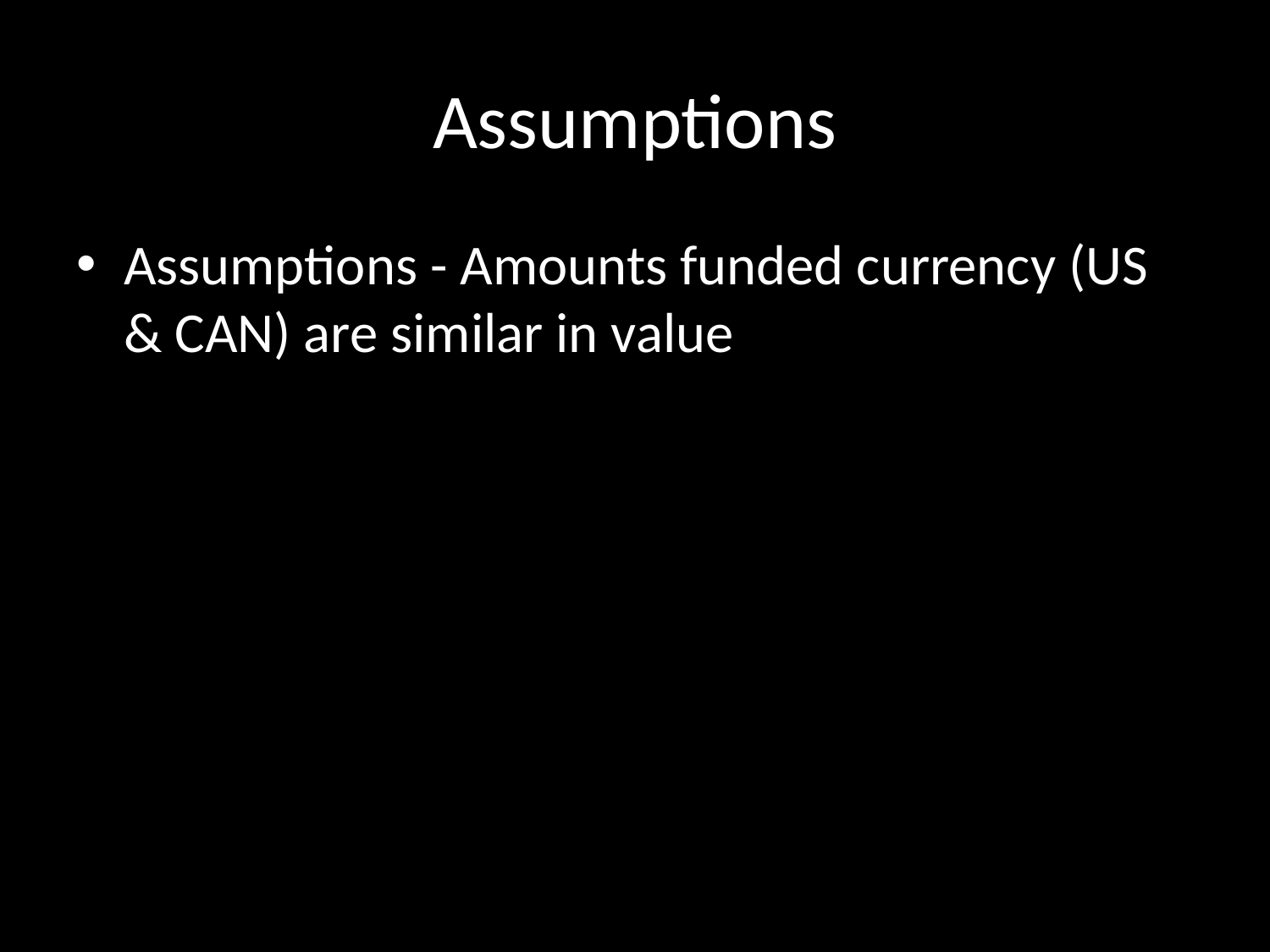

# Assumptions
Assumptions - Amounts funded currency (US & CAN) are similar in value